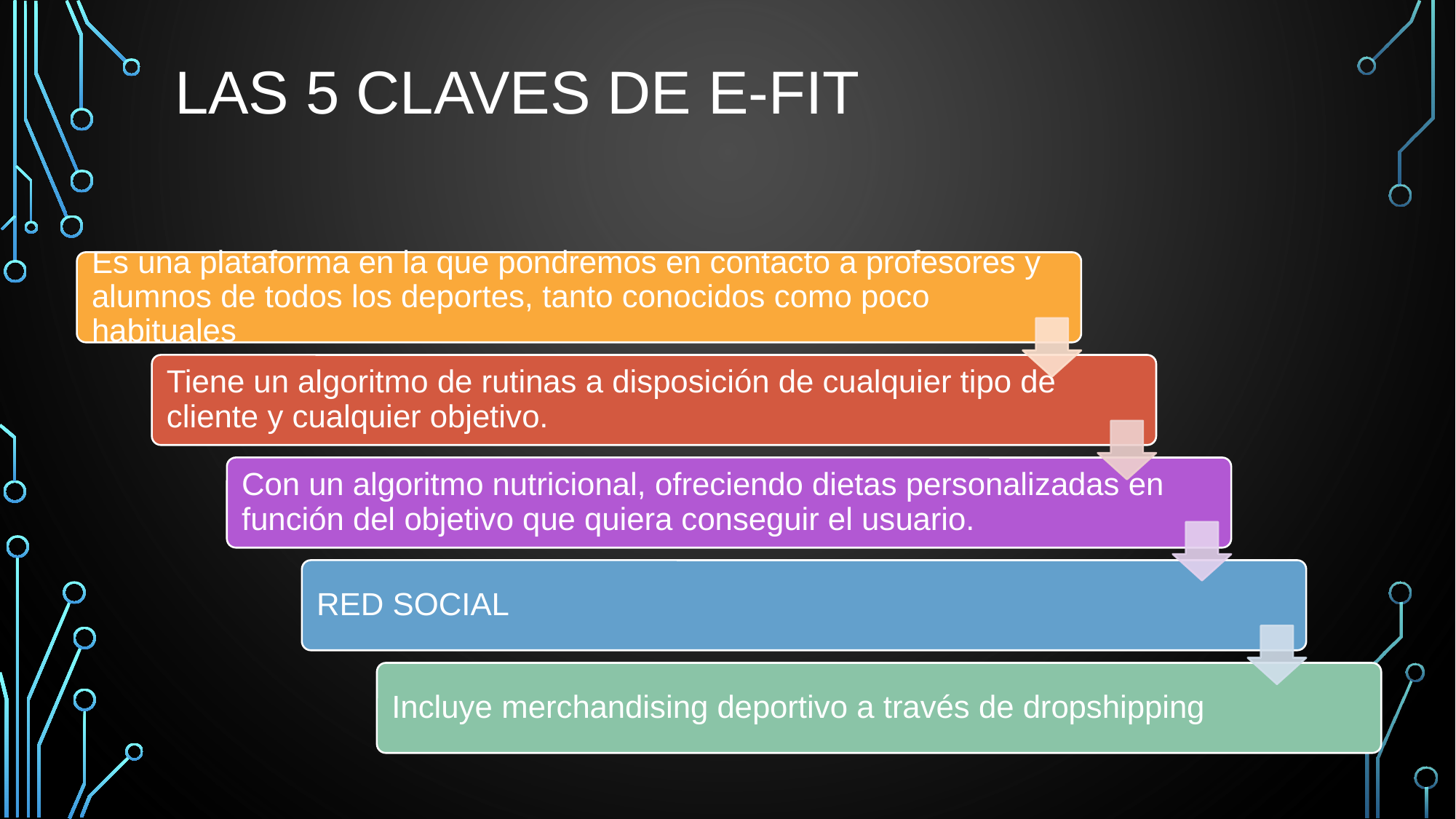

# Las 5 claves de E-FIT
Es una plataforma en la que pondremos en contacto a profesores y alumnos de todos los deportes, tanto conocidos como poco habituales
Tiene un algoritmo de rutinas a disposición de cualquier tipo de cliente y cualquier objetivo.
Con un algoritmo nutricional, ofreciendo dietas personalizadas en función del objetivo que quiera conseguir el usuario.
RED SOCIAL
Incluye merchandising deportivo a través de dropshipping